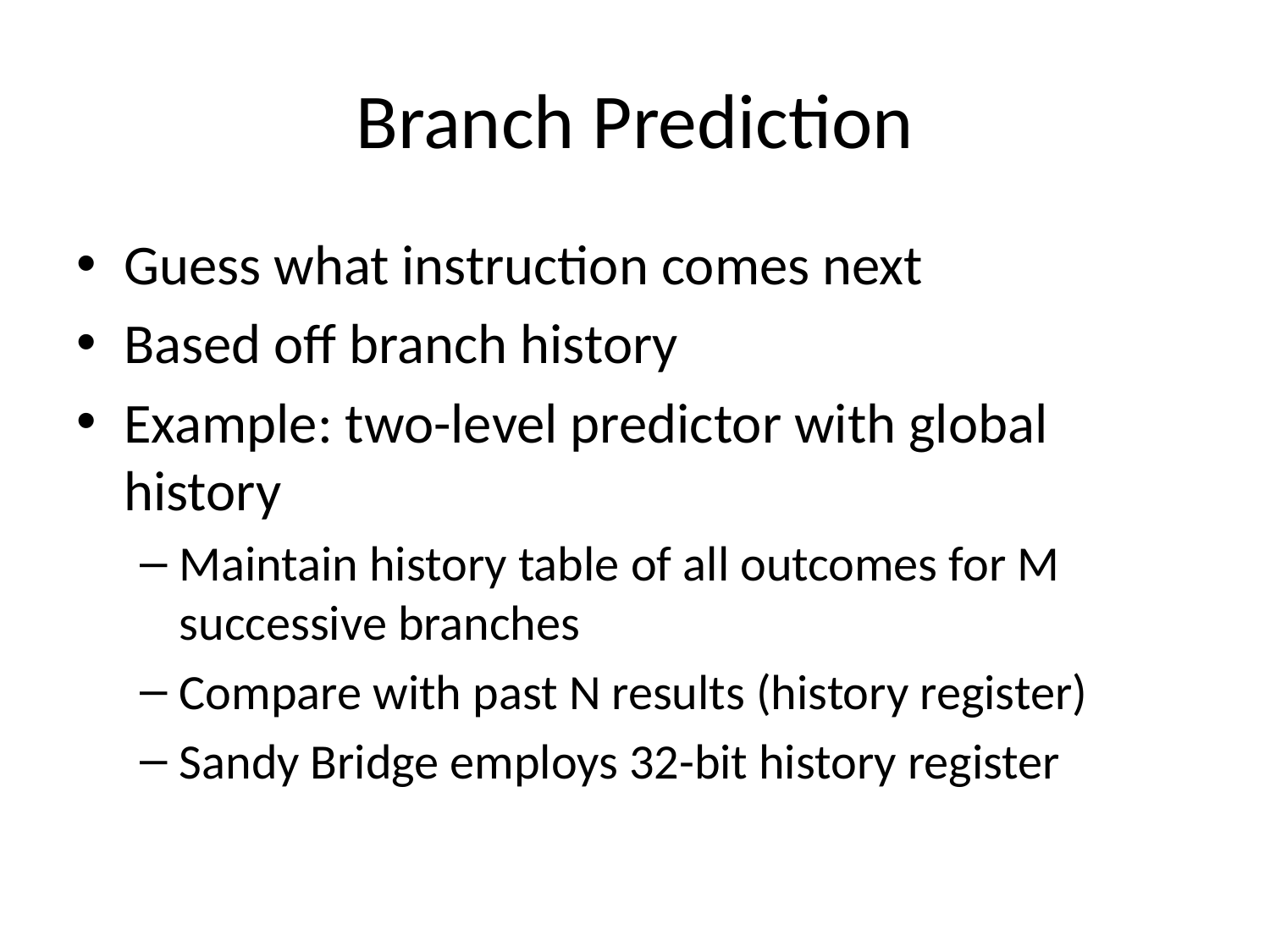

# Branch Prediction
Guess what instruction comes next
Based off branch history
Example: two-level predictor with global history
Maintain history table of all outcomes for M successive branches
Compare with past N results (history register)
Sandy Bridge employs 32-bit history register